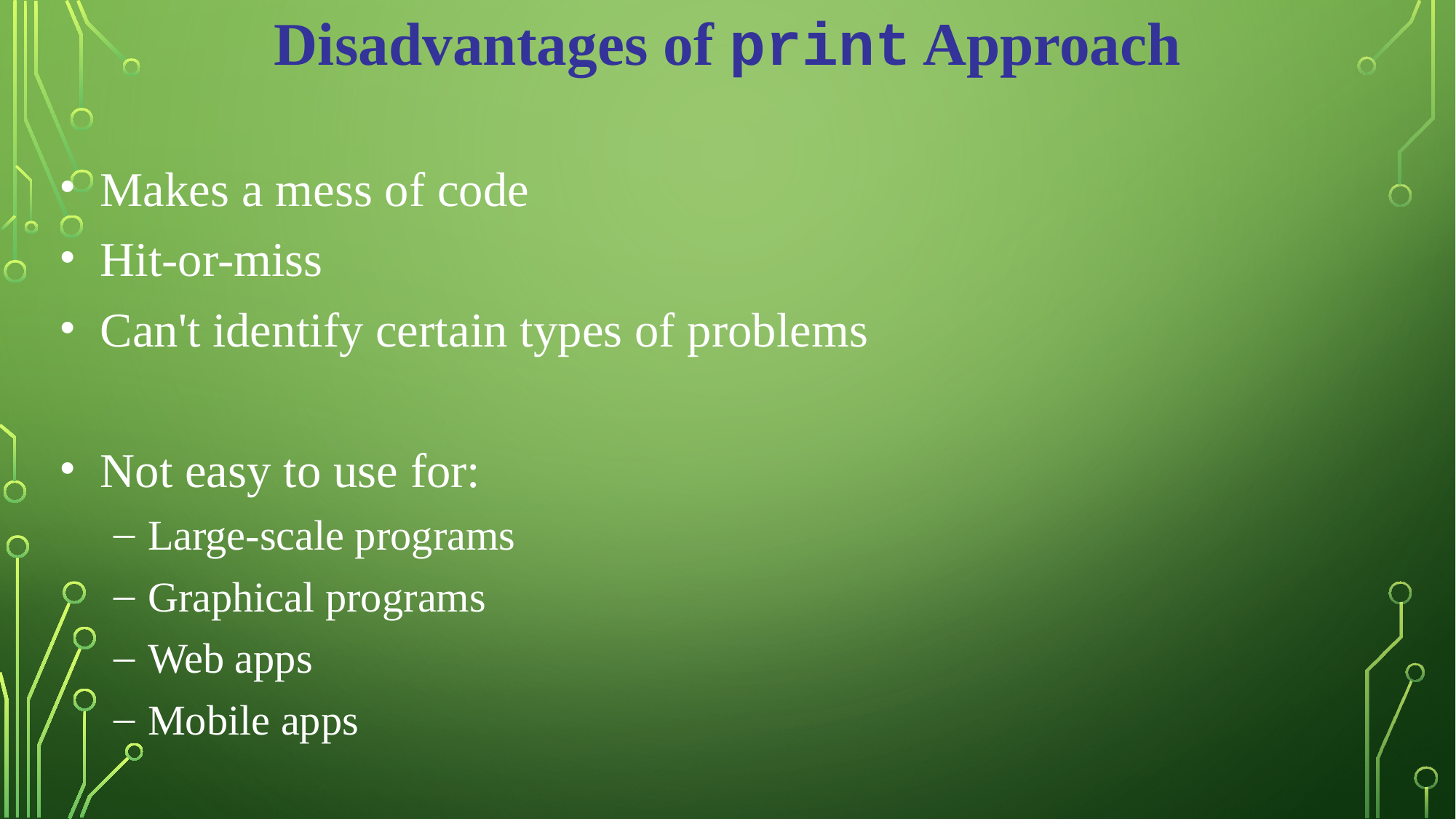

Disadvantages of print Approach

Makes a mess of code
Hit-or-miss
Can't identify certain types of problems

Not easy to use for:
Large-scale programs
Graphical programs
Web apps
Mobile apps